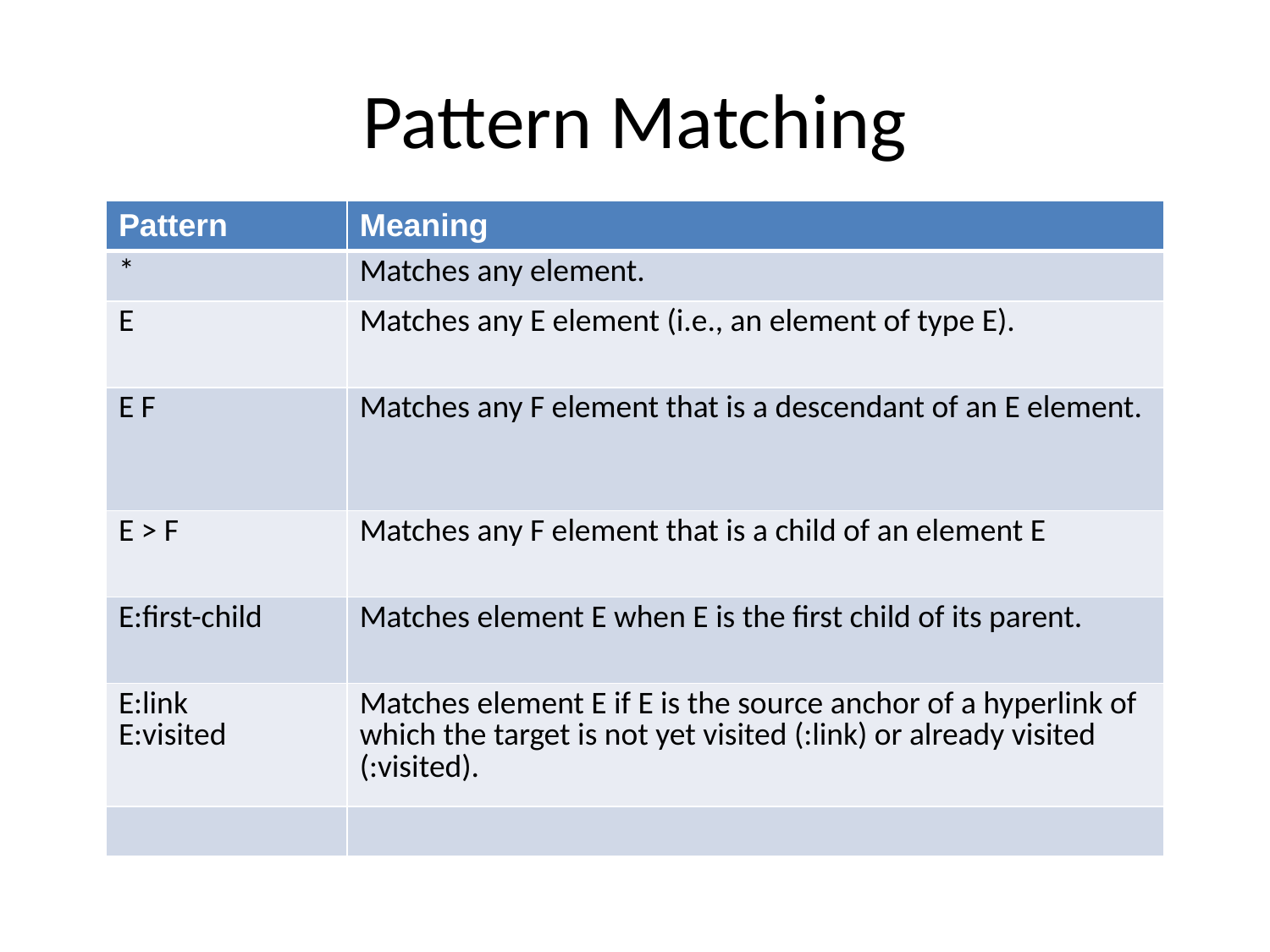

# Pattern Matching
| Pattern | Meaning |
| --- | --- |
| \* | Matches any element. |
| E | Matches any E element (i.e., an element of type E). |
| E F | Matches any F element that is a descendant of an E element. |
| E > F | Matches any F element that is a child of an element E |
| E:first-child | Matches element E when E is the first child of its parent. |
| E:link E:visited | Matches element E if E is the source anchor of a hyperlink of which the target is not yet visited (:link) or already visited (:visited). |
|  |  |